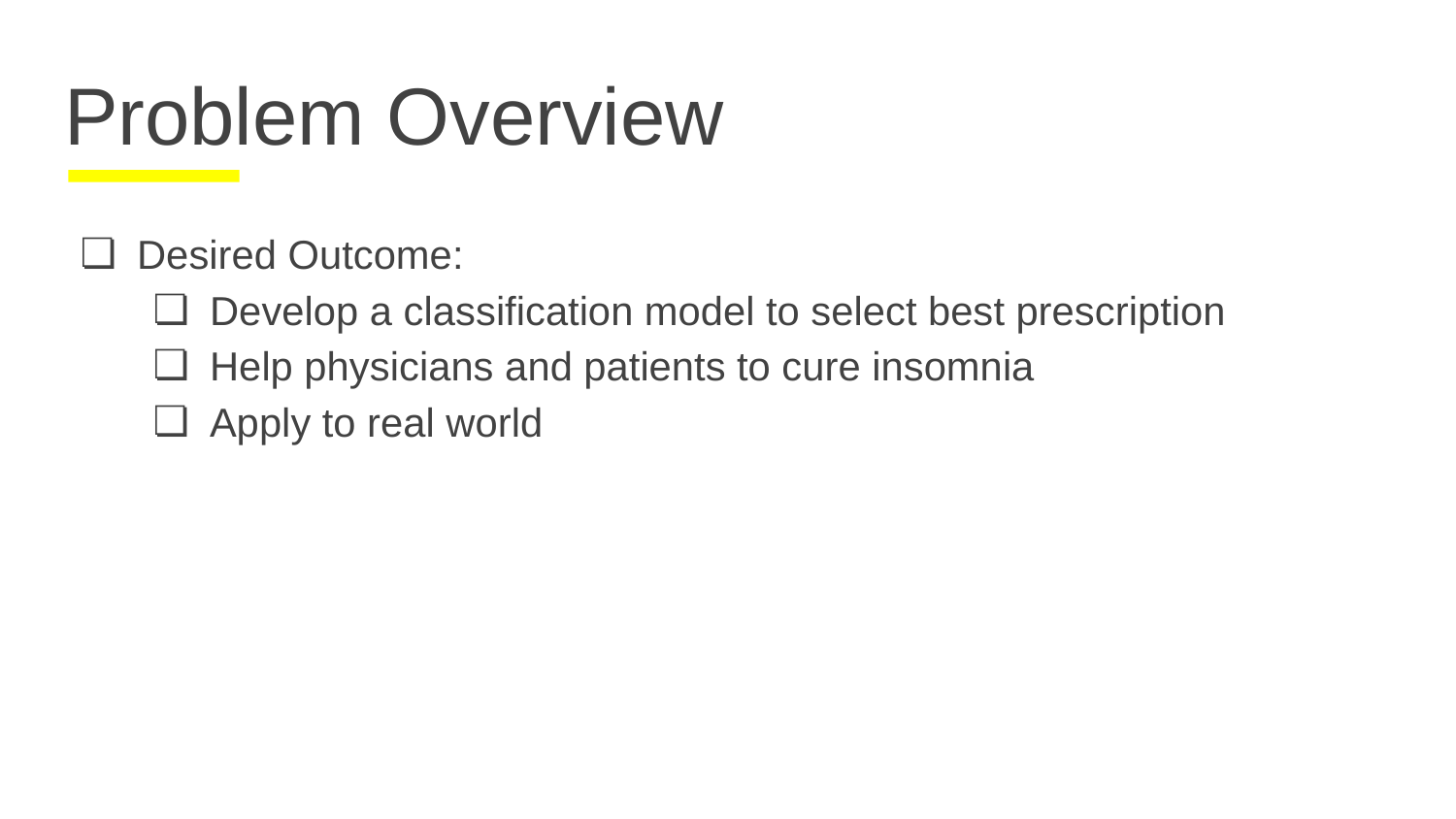

# Problem Overview
Desired Outcome:
Develop a classification model to select best prescription
Help physicians and patients to cure insomnia
Apply to real world